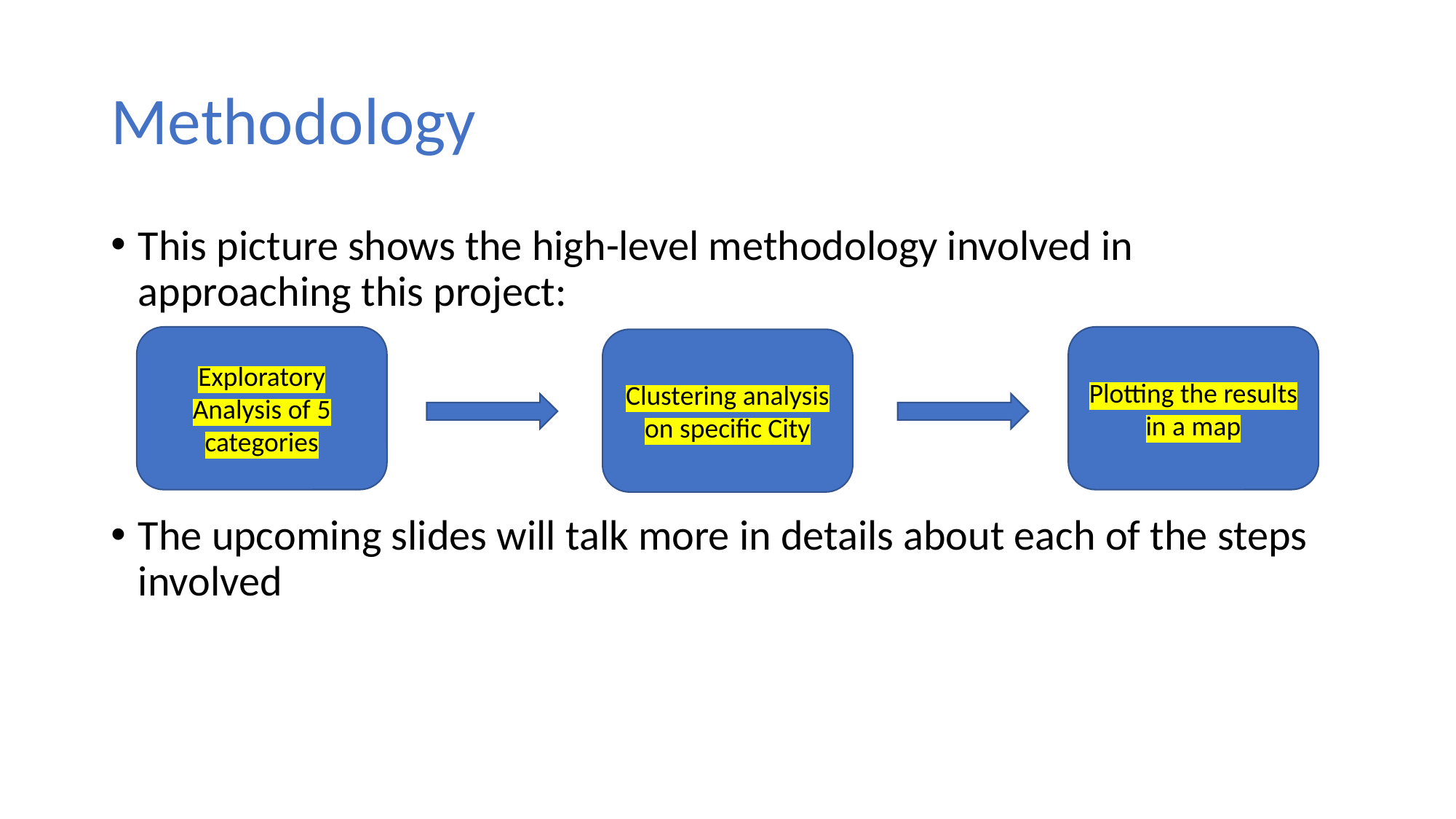

# Methodology
This picture shows the high-level methodology involved in approaching this project:

The upcoming slides will talk more in details about each of the steps involved

Plotting the results in a map
Exploratory Analysis of 5 categories
Clustering analysis on specific City